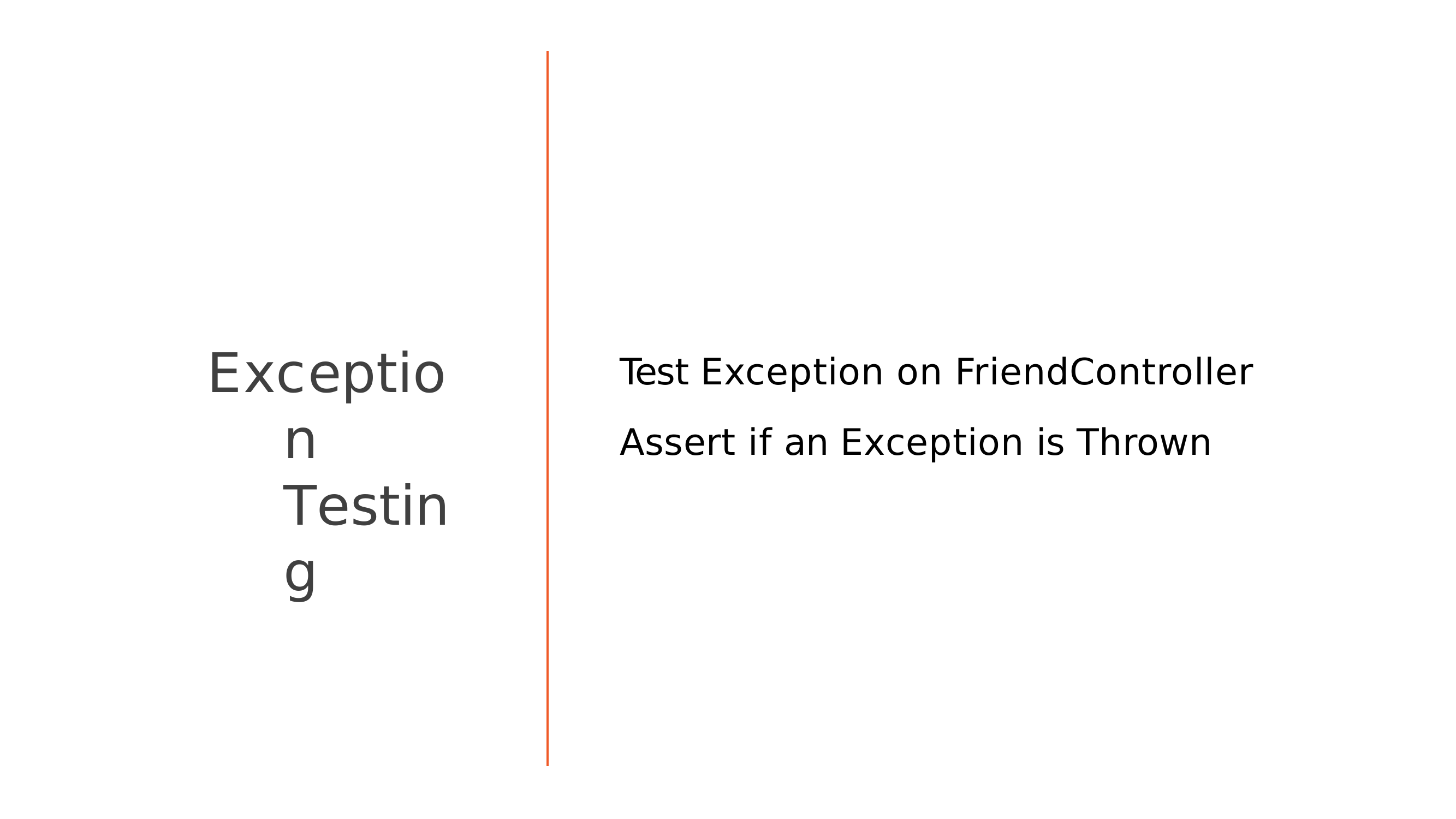

Exception  Testing
# Test Exception on FriendController
Assert if an Exception is Thrown
19